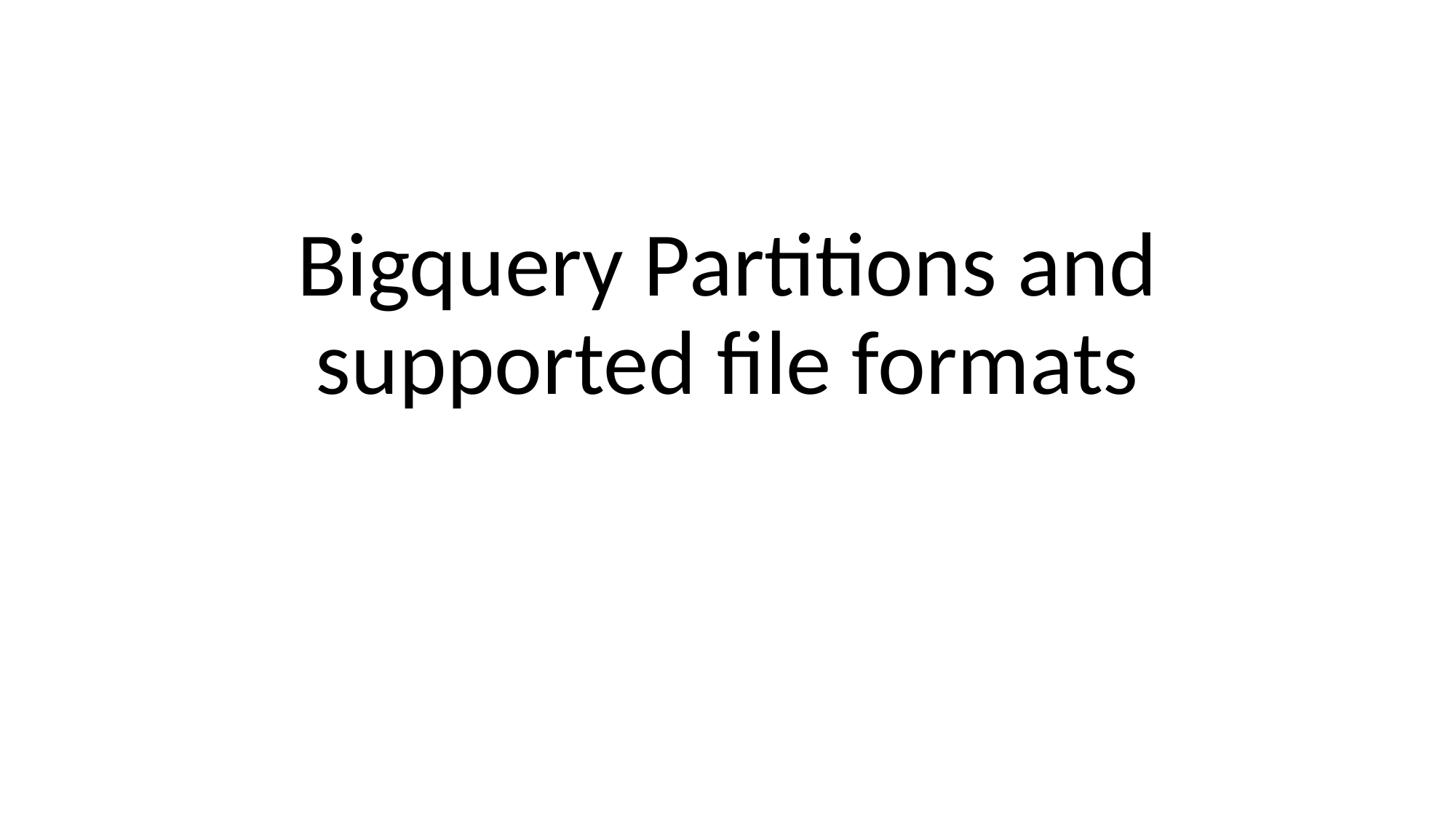

# Bigquery Partitions and supported file formats